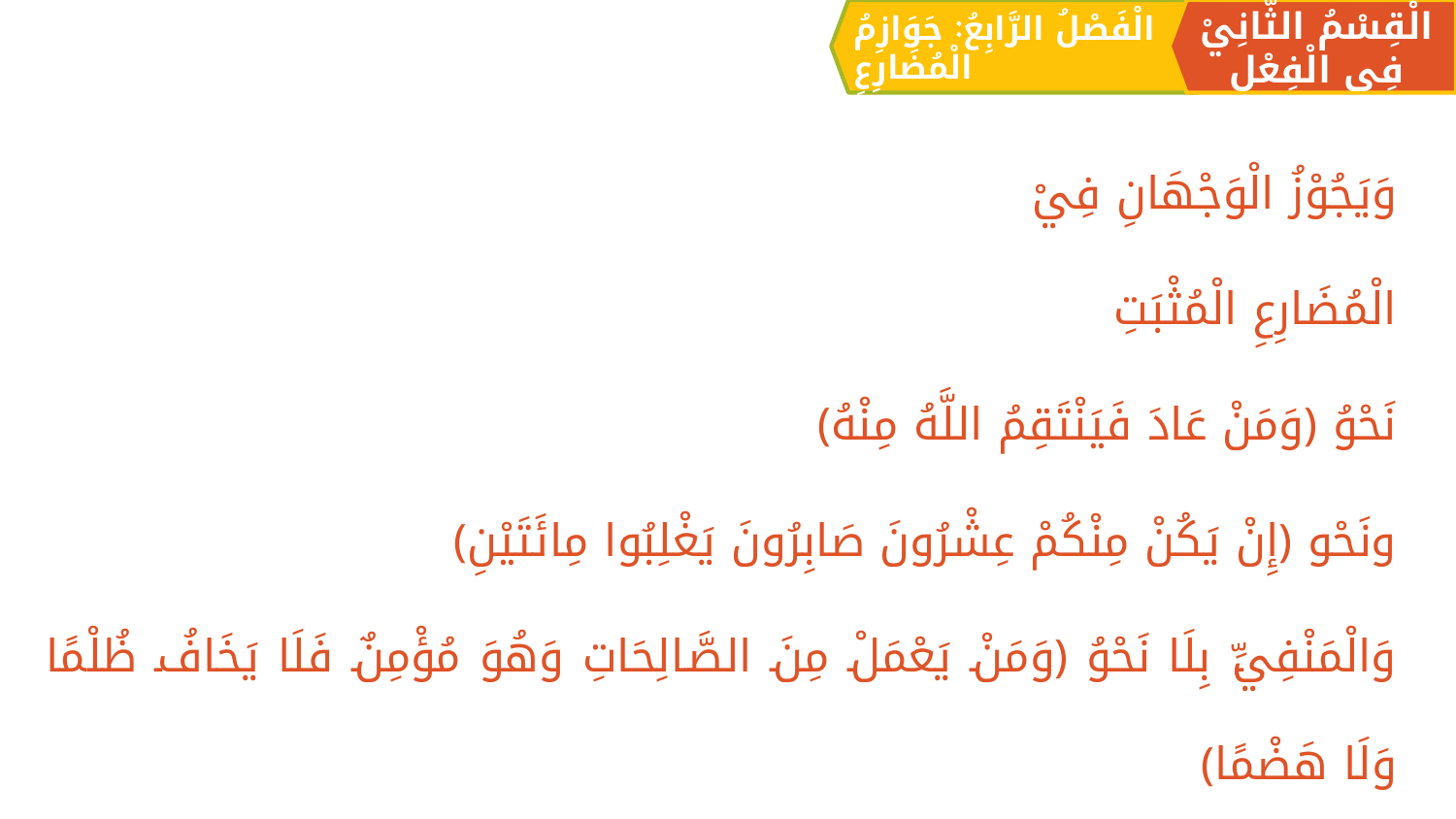

الْقِسْمُ الثَّانِيْ فِي الْفِعْلِ
الْفَصْلُ الرَّابِعُ: جَوَازِمُ الْمُضَارِعِ
وَيَجُوْزُ الْوَجْهَانِ فِيْ
الْمُضَارِعِ الْمُثْبَتِ
	نَحْوُ ﴿وَمَنْ عَادَ فَيَنْتَقِمُ اللَّهُ مِنْهُ﴾
	ونَحْو ﴿إِنْ يَكُنْ مِنْكُمْ عِشْرُونَ صَابِرُونَ يَغْلِبُوا مِائَتَيْنِ﴾
وَالْمَنْفِيِّ بِلَا نَحْوُ ﴿وَمَنْ يَعْمَلْ مِنَ الصَّالِحَاتِ وَهُوَ مُؤْمِنٌ فَلَا يَخَافُ ظُلْمًا وَلَا هَضْمًا﴾